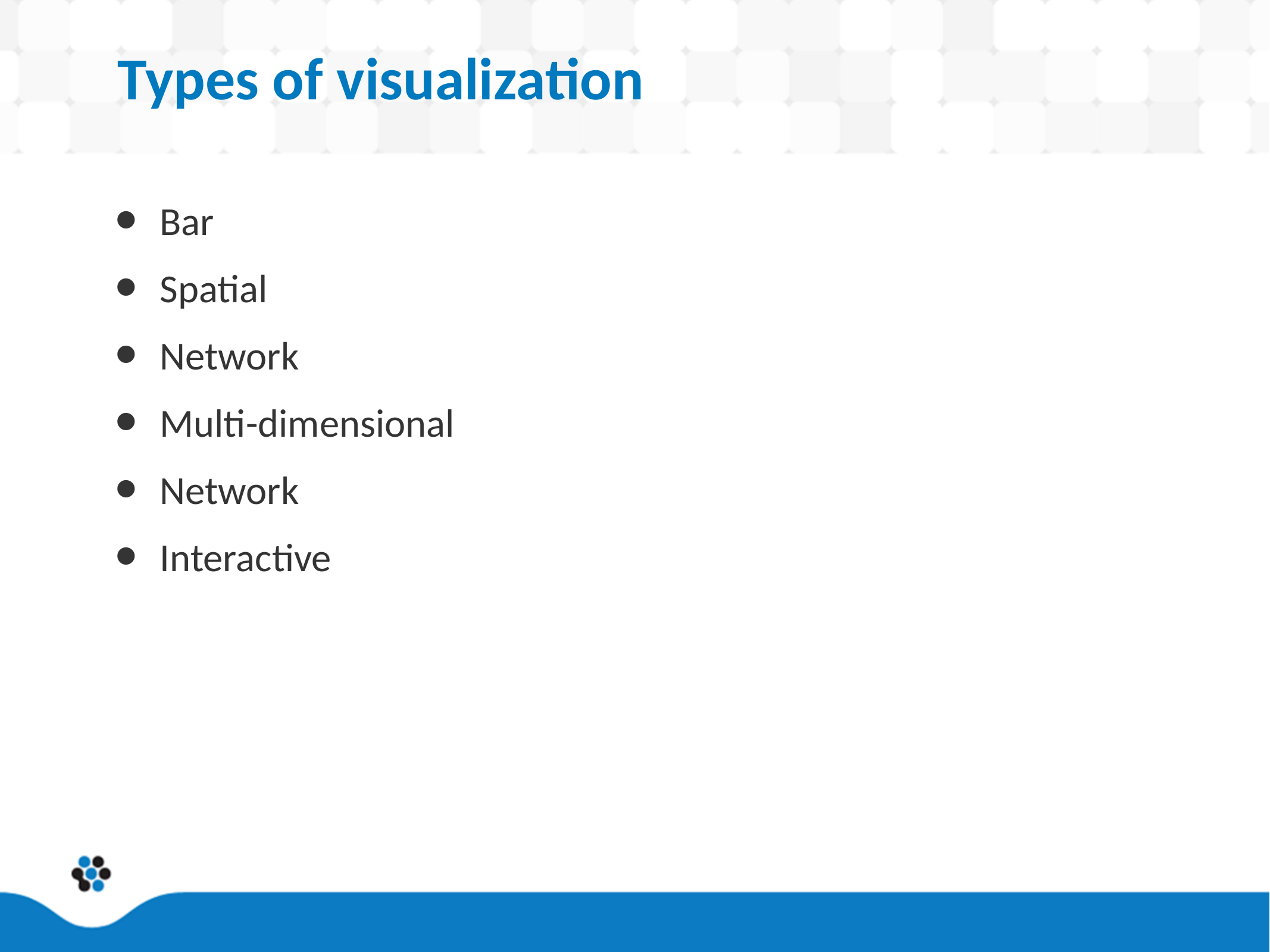

# Types of visualization
Bar
Spatial
Network
Multi-dimensional
Network
Interactive